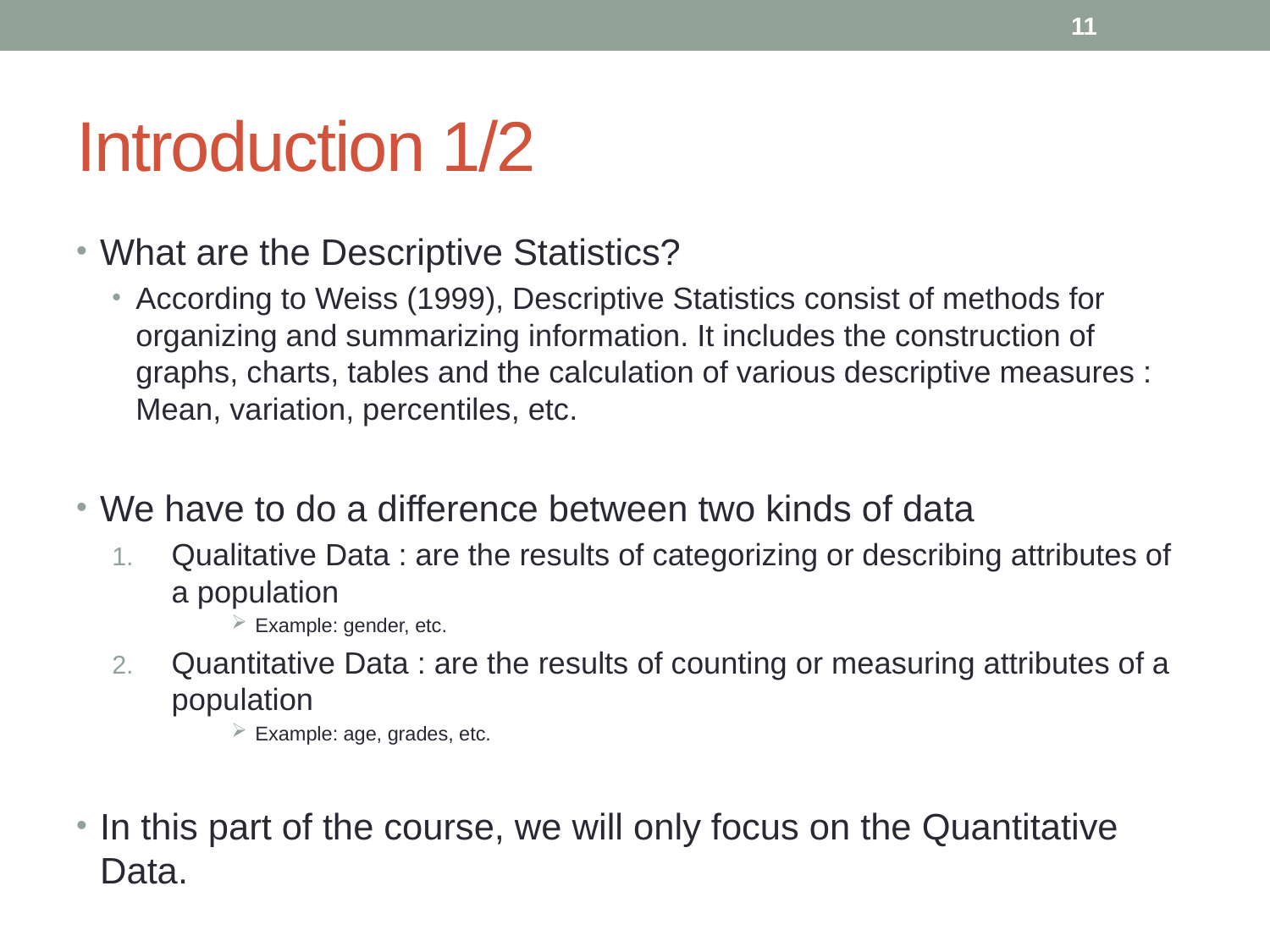

11
# Introduction 1/2
What are the Descriptive Statistics?
According to Weiss (1999), Descriptive Statistics consist of methods for organizing and summarizing information. It includes the construction of graphs, charts, tables and the calculation of various descriptive measures : Mean, variation, percentiles, etc.

We have to do a difference between two kinds of data
Qualitative Data : are the results of categorizing or describing attributes of a population
Example: gender, etc.
Quantitative Data : are the results of counting or measuring attributes of a population
Example: age, grades, etc.

In this part of the course, we will only focus on the Quantitative Data.